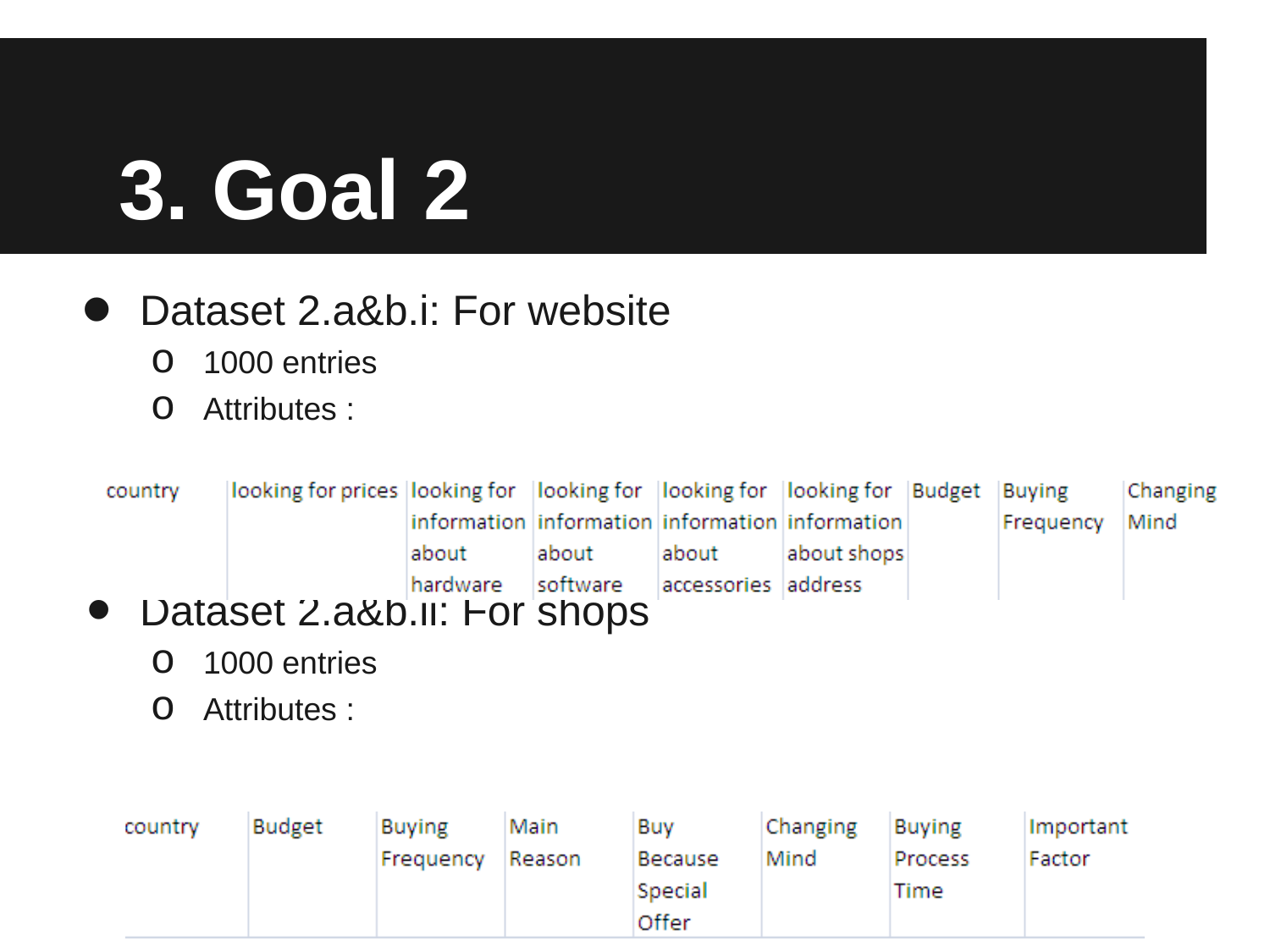

# 3. Goal 2
Dataset 2.a&b.i: For website
1000 entries
Attributes :

Dataset 2.a&b.ii: For shops
1000 entries
Attributes :